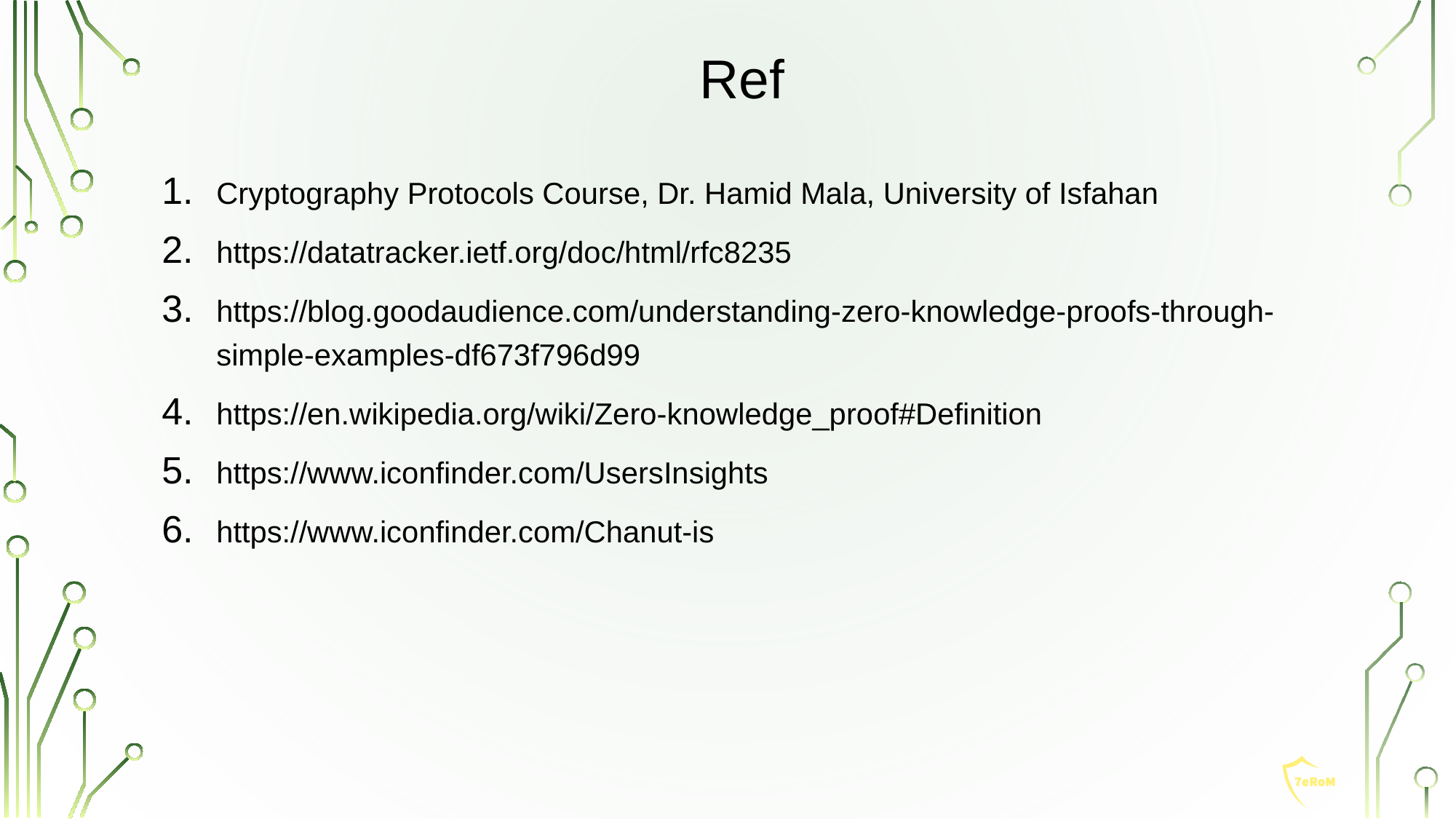

# Ref
Cryptography Protocols Course, Dr. Hamid Mala, University of Isfahan
https://datatracker.ietf.org/doc/html/rfc8235
https://blog.goodaudience.com/understanding-zero-knowledge-proofs-through-simple-examples-df673f796d99
https://en.wikipedia.org/wiki/Zero-knowledge_proof#Definition
https://www.iconfinder.com/UsersInsights
https://www.iconfinder.com/Chanut-is